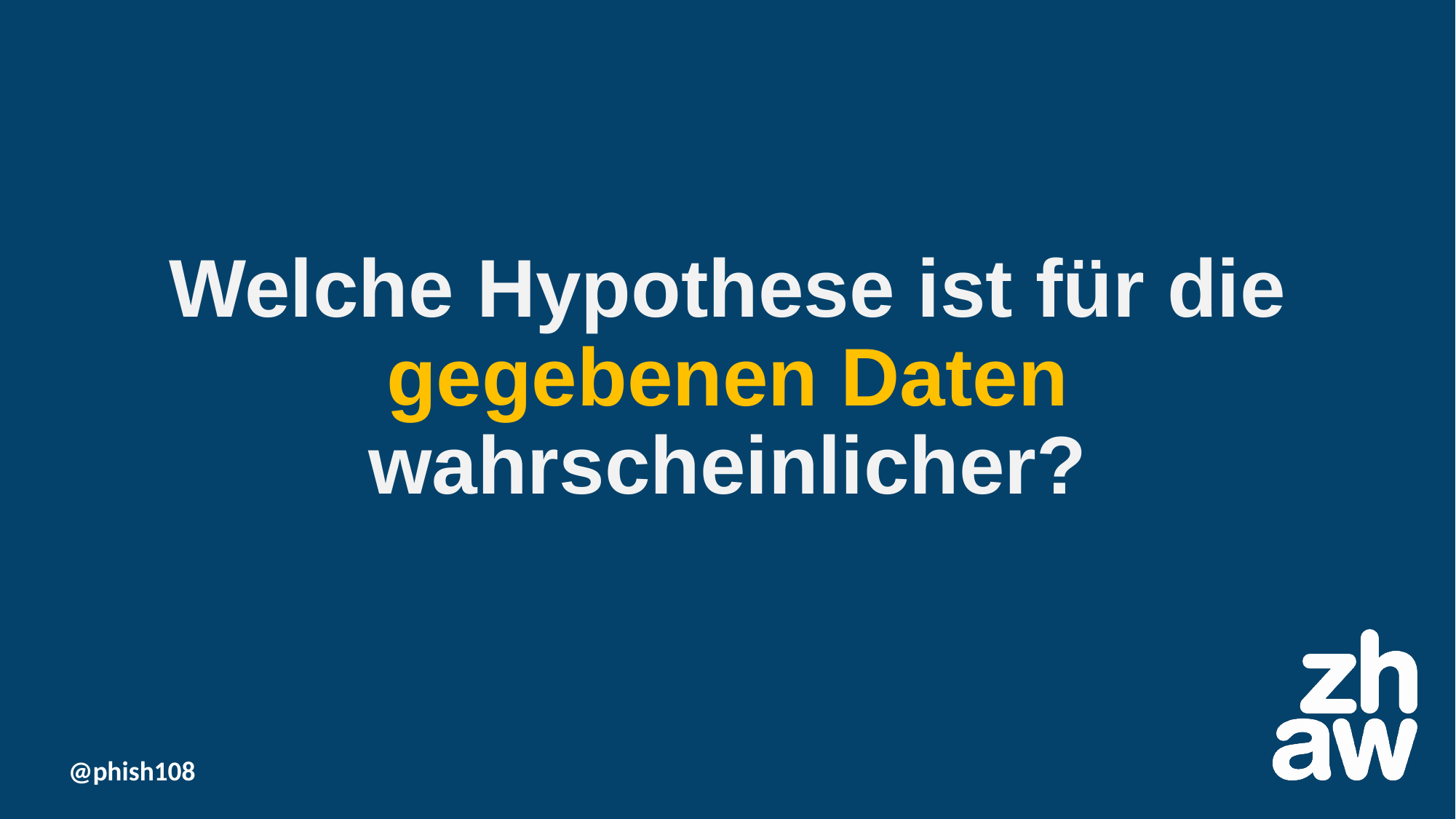

# Welche Hypothese ist für die gegebenen Daten wahrscheinlicher?